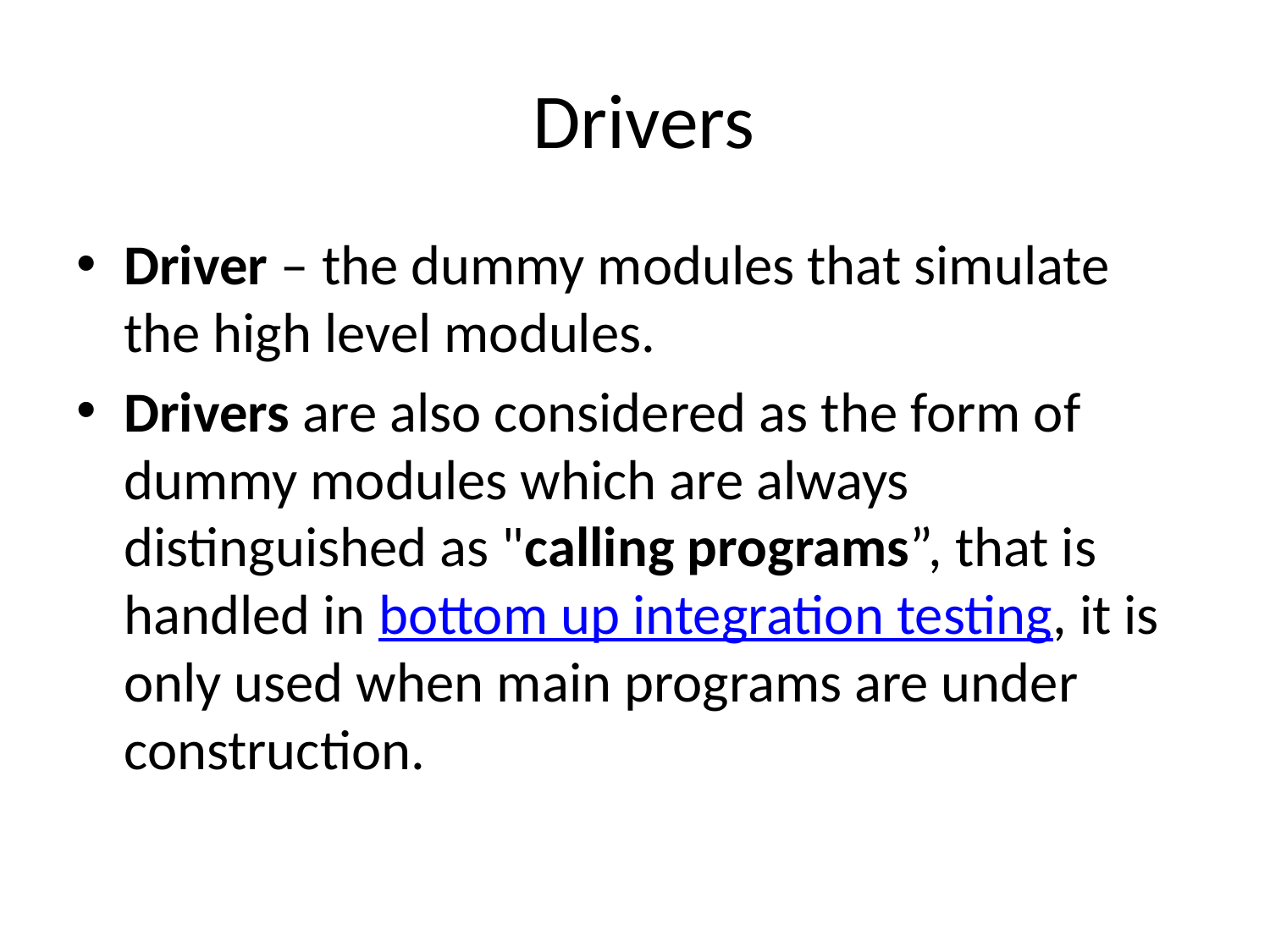

# Drivers
Driver – the dummy modules that simulate the high level modules.
Drivers are also considered as the form of dummy modules which are always distinguished as "calling programs”, that is handled in bottom up integration testing, it is only used when main programs are under construction.